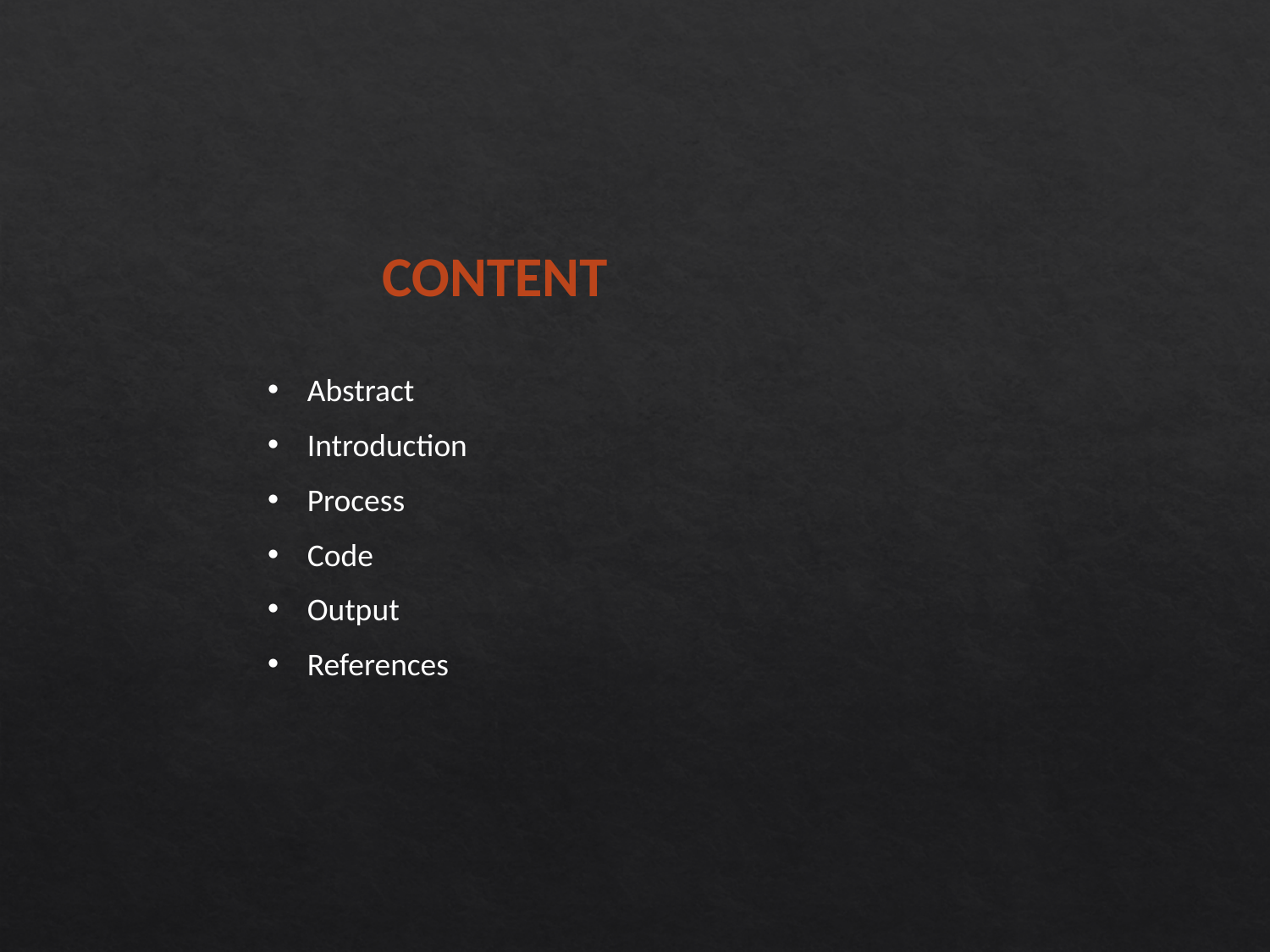

CONTENT

Abstract
Introduction
Process
Code
Output
References